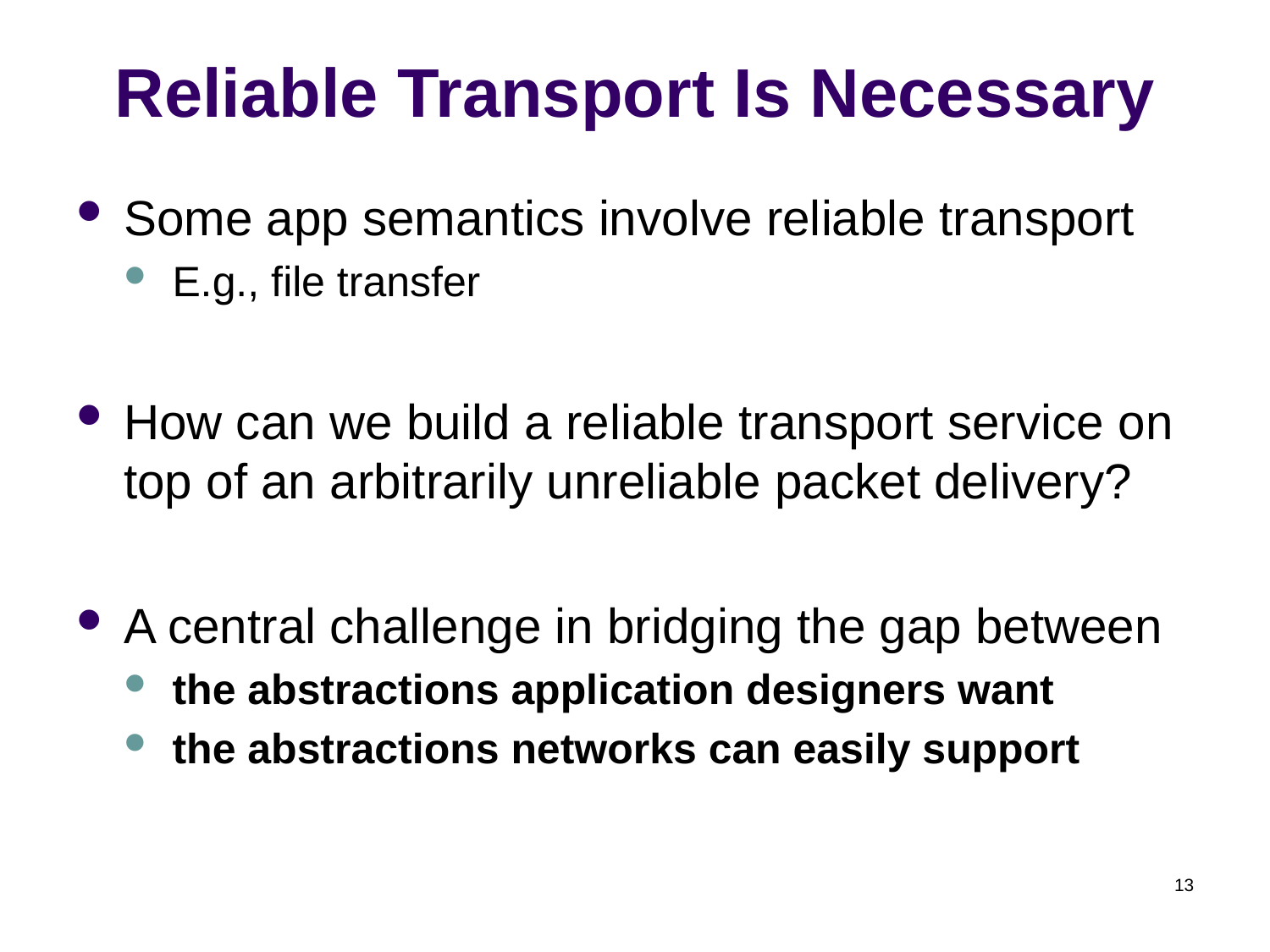

# Reliable Transport Is Necessary
Some app semantics involve reliable transport
E.g., file transfer

How can we build a reliable transport service on top of an arbitrarily unreliable packet delivery?

A central challenge in bridging the gap between
the abstractions application designers want
the abstractions networks can easily support
13